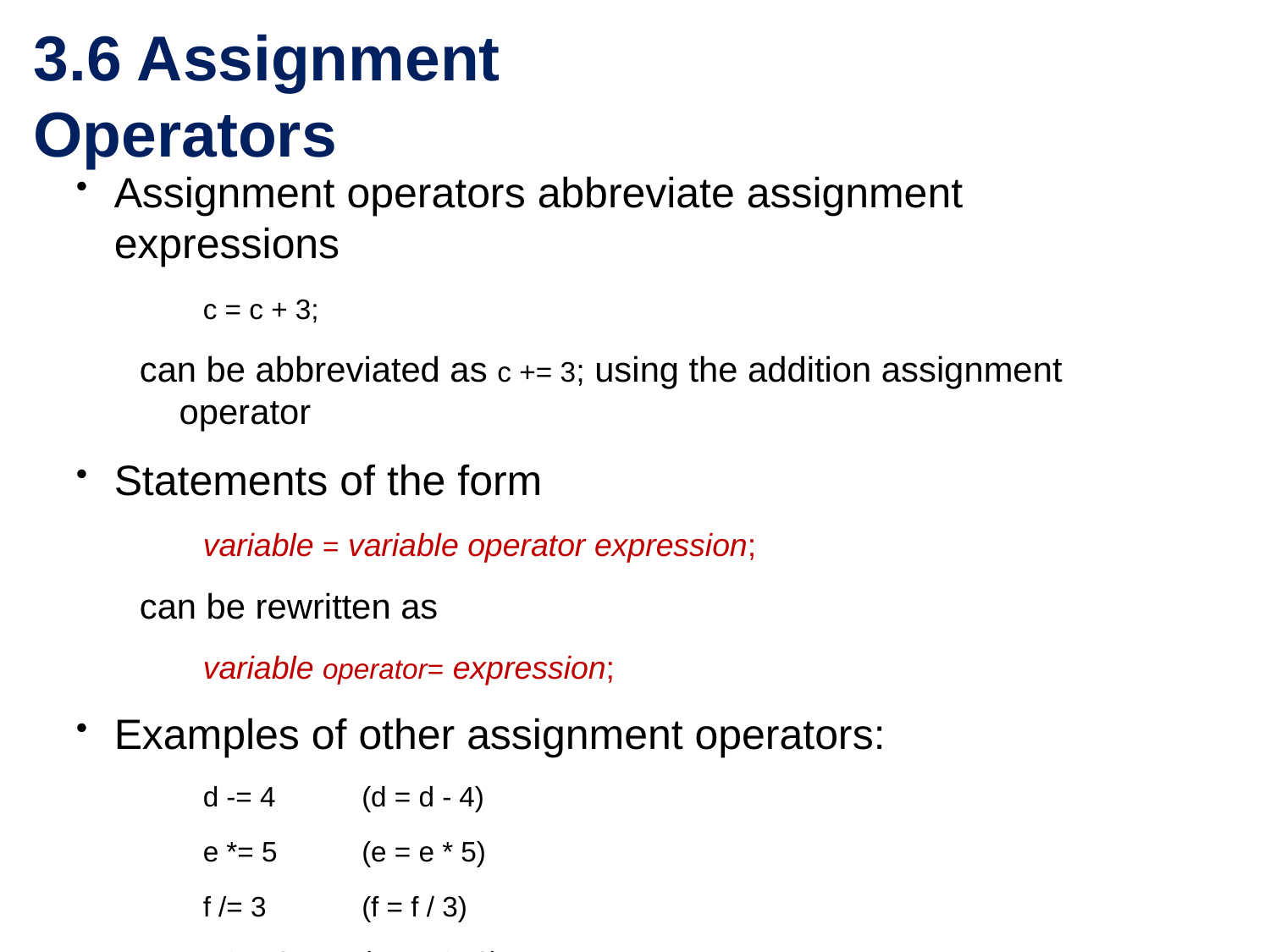

# 3.6 Assignment Operators
Assignment operators abbreviate assignment expressions
c = c + 3;
can be abbreviated as c += 3; using the addition assignment operator
Statements of the form
variable = variable operator expression;
can be rewritten as
variable operator= expression;
Examples of other assignment operators:
d -= 4	(d = d - 4)
e *= 5	(e = e * 5)
f /= 3	(f = f / 3)
g %= 9	(g = g % 9)